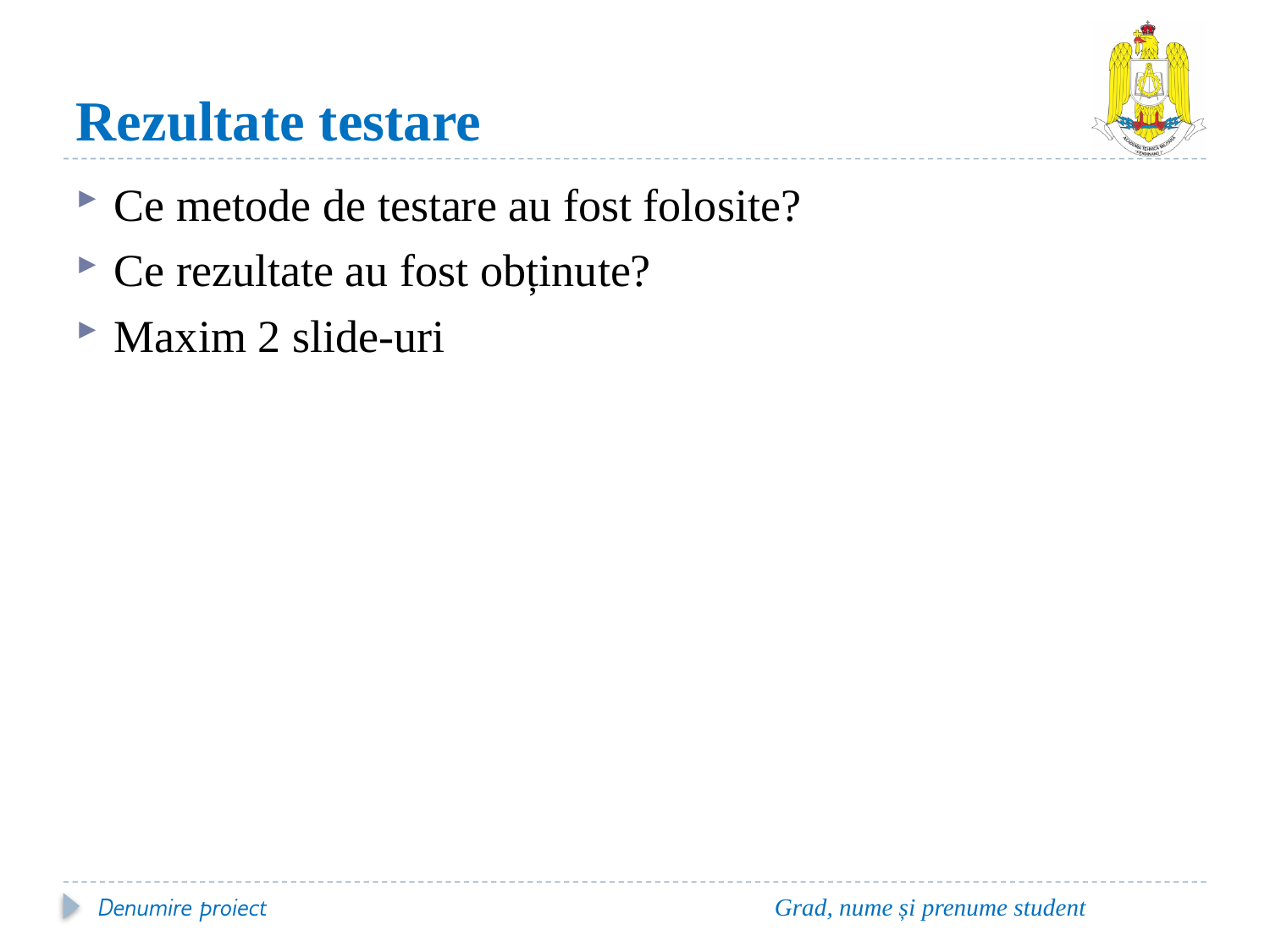

# Rezultate testare
Ce metode de testare au fost folosite?
Ce rezultate au fost obținute?
Maxim 2 slide-uri
Denumire proiect
Grad, nume și prenume student